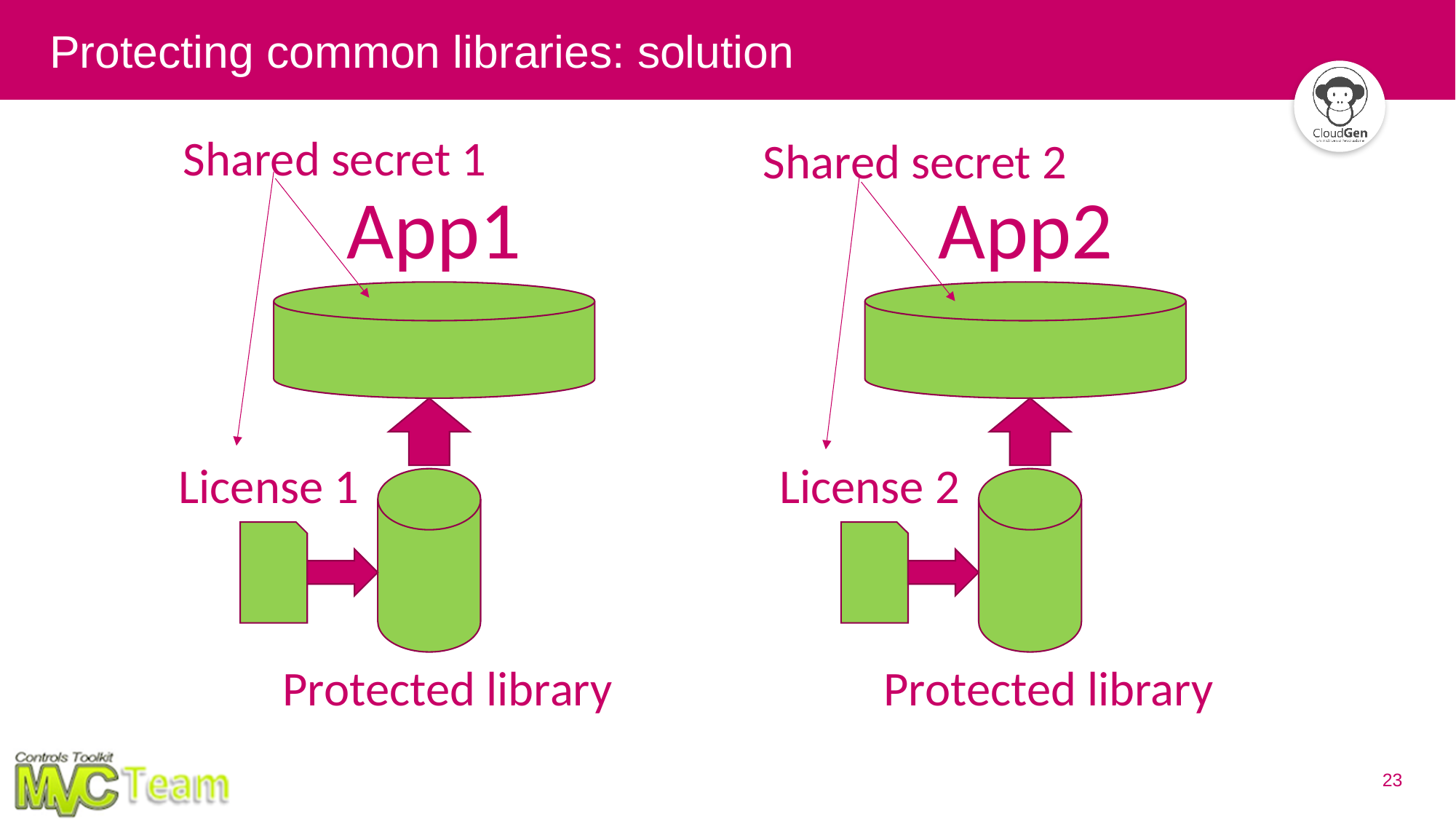

# Protecting common libraries: solution
Shared secret 1
Shared secret 2
App1
App2

License 1
License 2

Protected library
Protected library